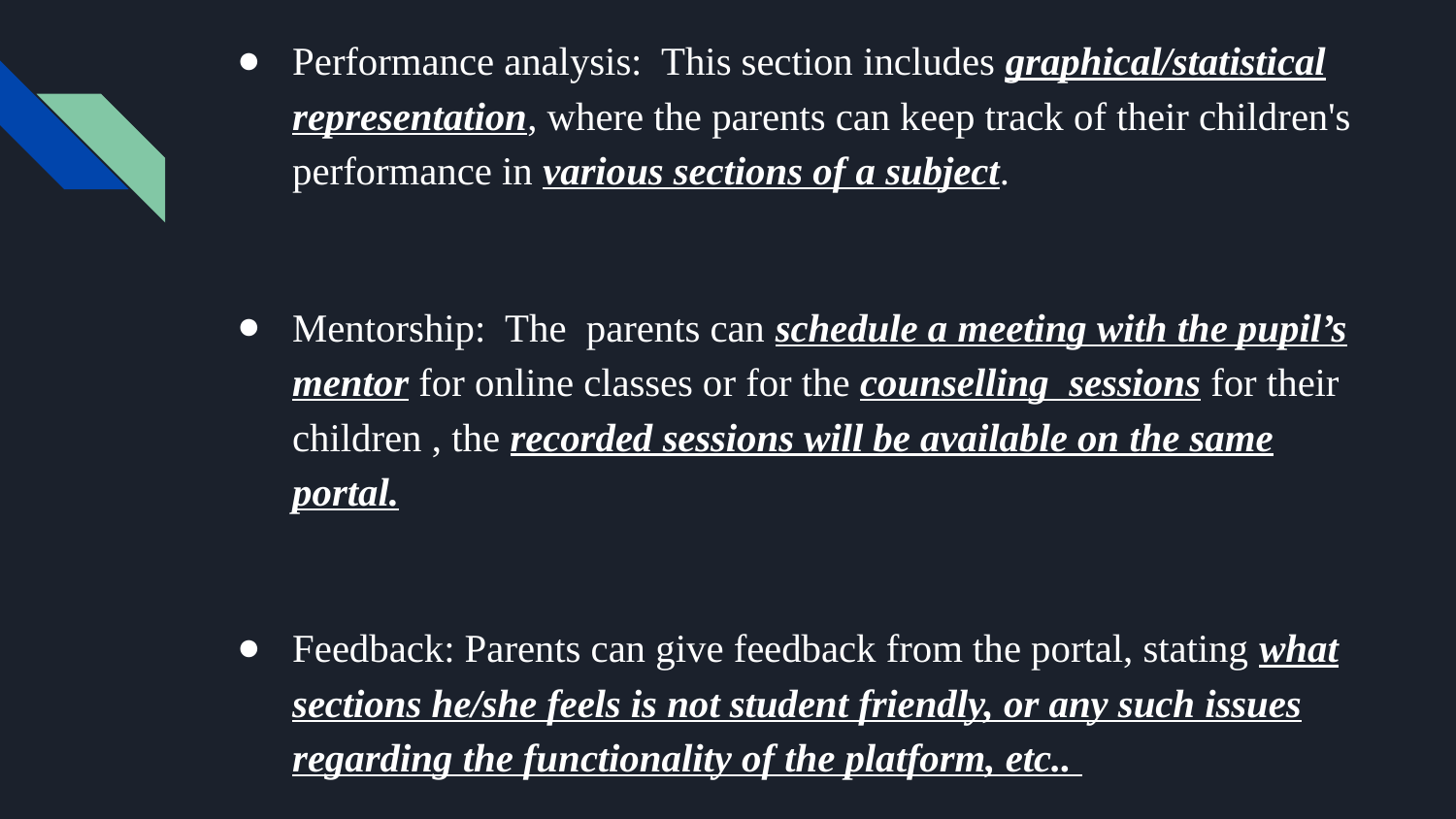

Performance analysis:  This section includes graphical/statistical representation, where the parents can keep track of their children's performance in various sections of a subject.

Mentorship:  The  parents can schedule a meeting with the pupil’s mentor for online classes or for the counselling  sessions for their children , the recorded sessions will be available on the same portal.

Feedback: Parents can give feedback from the portal, stating what sections he/she feels is not student friendly, or any such issues regarding the functionality of the platform, etc..